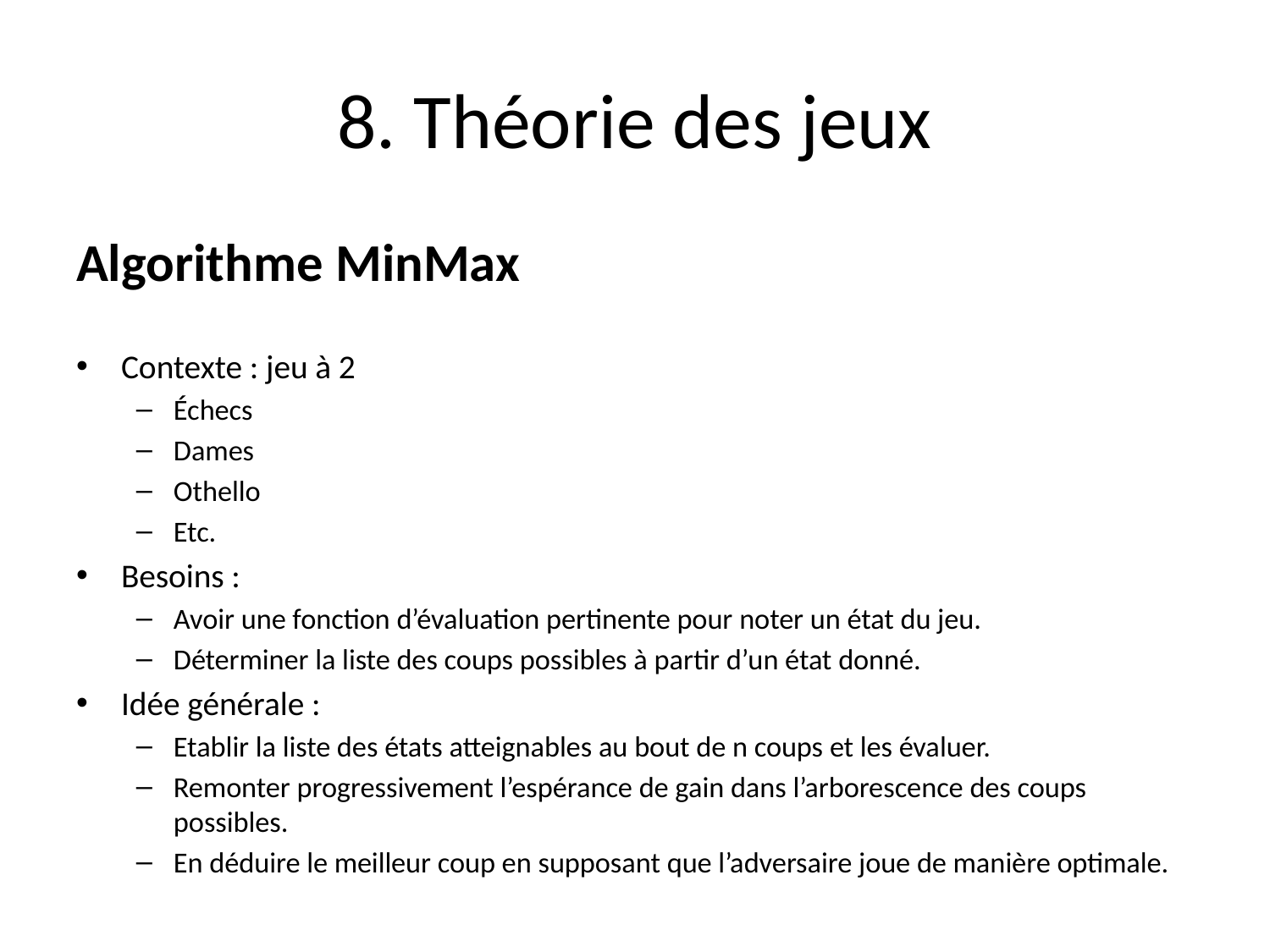

# 8. Théorie des jeux
Algorithme MinMax

Contexte : jeu à 2
Échecs
Dames
Othello
Etc.
Besoins :
Avoir une fonction d’évaluation pertinente pour noter un état du jeu.
Déterminer la liste des coups possibles à partir d’un état donné.
Idée générale :
Etablir la liste des états atteignables au bout de n coups et les évaluer.
Remonter progressivement l’espérance de gain dans l’arborescence des coups possibles.
En déduire le meilleur coup en supposant que l’adversaire joue de manière optimale.